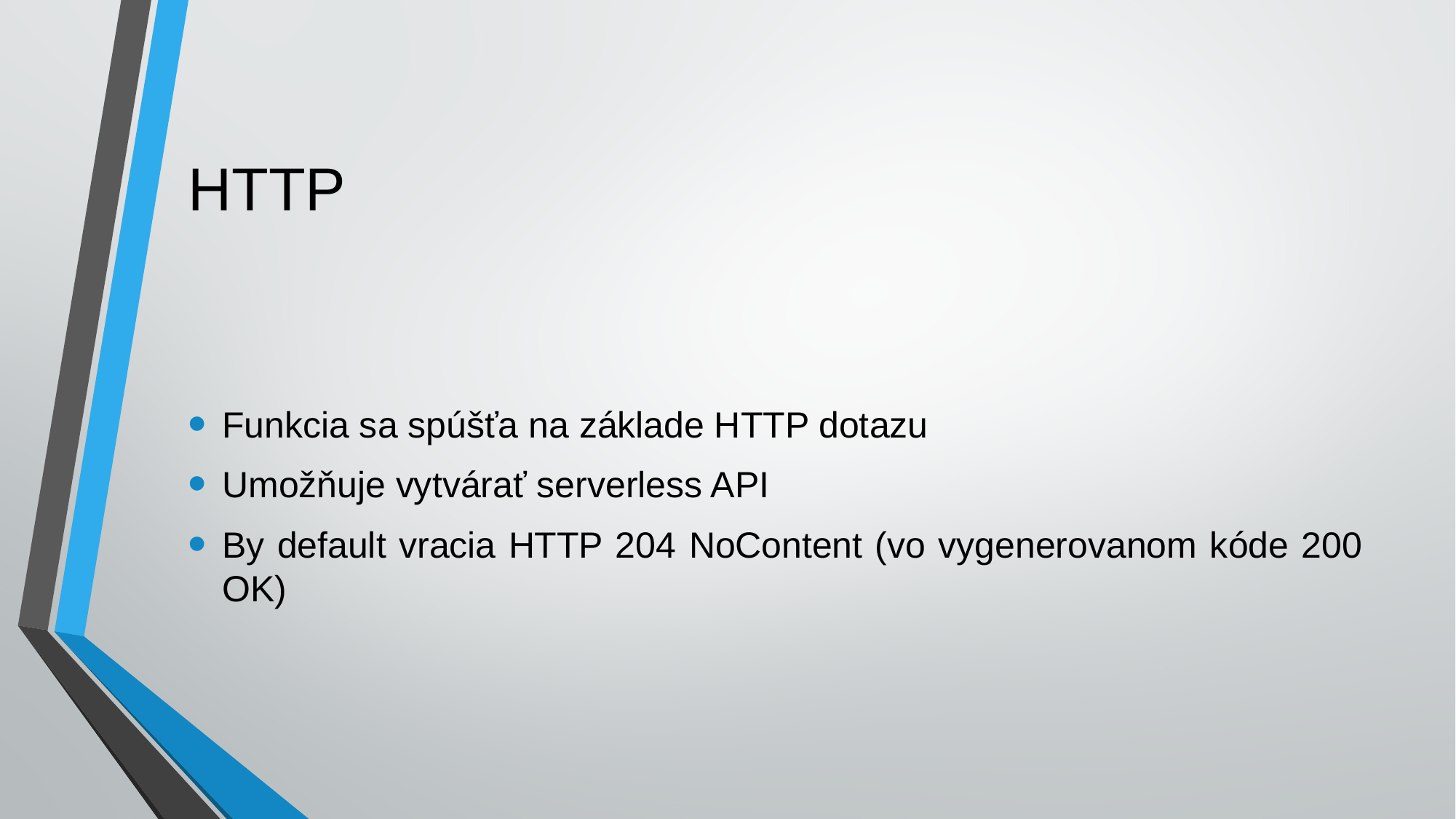

# HTTP
Funkcia sa spúšťa na základe HTTP dotazu
Umožňuje vytvárať serverless API
By default vracia HTTP 204 NoContent (vo vygenerovanom kóde 200 OK)